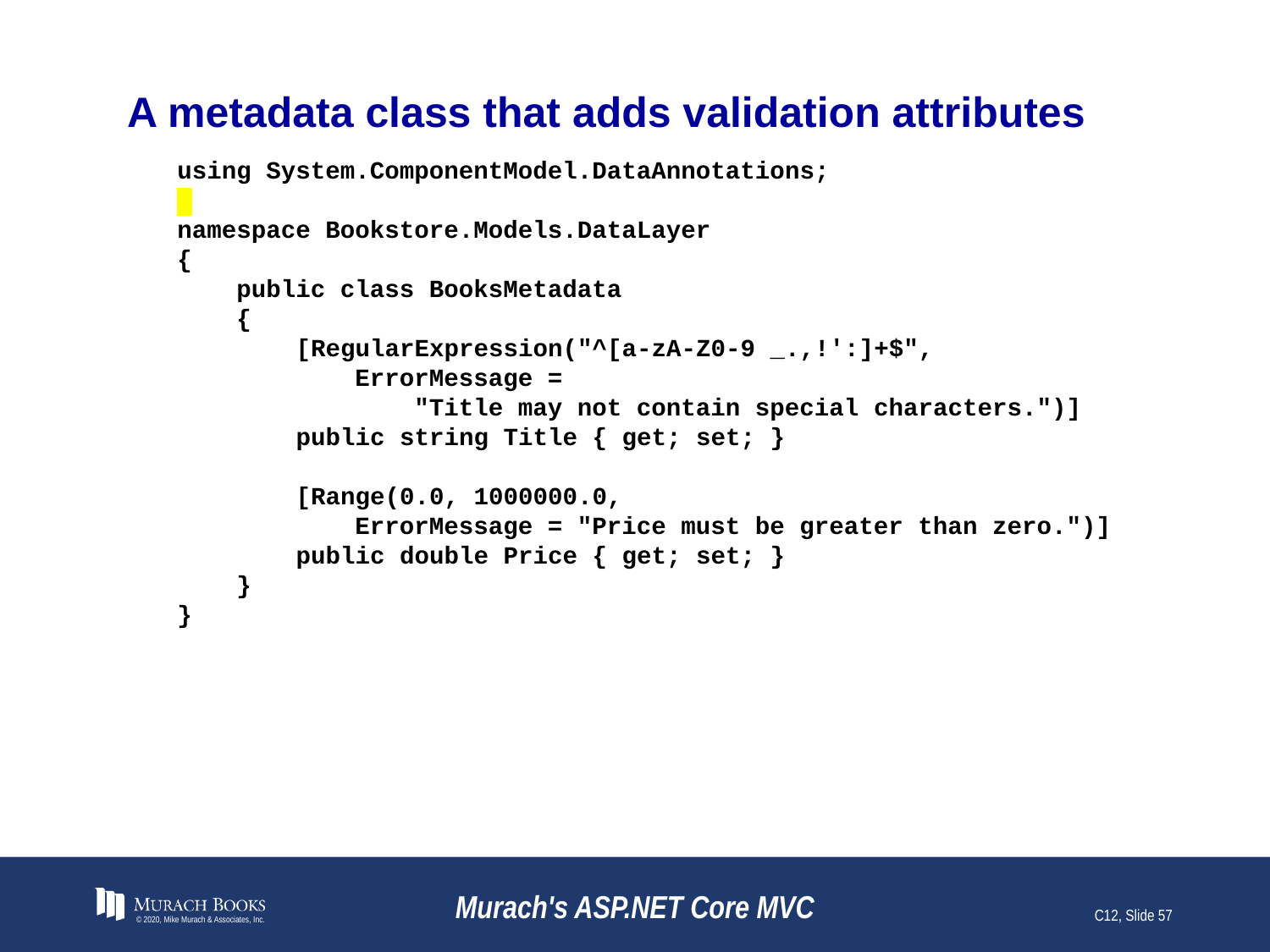

# A metadata class that adds validation attributes
using System.ComponentModel.DataAnnotations;

namespace Bookstore.Models.DataLayer
{
    public class BooksMetadata
    {
        [RegularExpression("^[a-zA-Z0-9 _.,!':]+$",
            ErrorMessage =
                "Title may not contain special characters.")]
        public string Title { get; set; }

        [Range(0.0, 1000000.0,
            ErrorMessage = "Price must be greater than zero.")]
        public double Price { get; set; }
    }
}

© 2020, Mike Murach & Associates, Inc.
Murach's ASP.NET Core MVC

C12, Slide 57